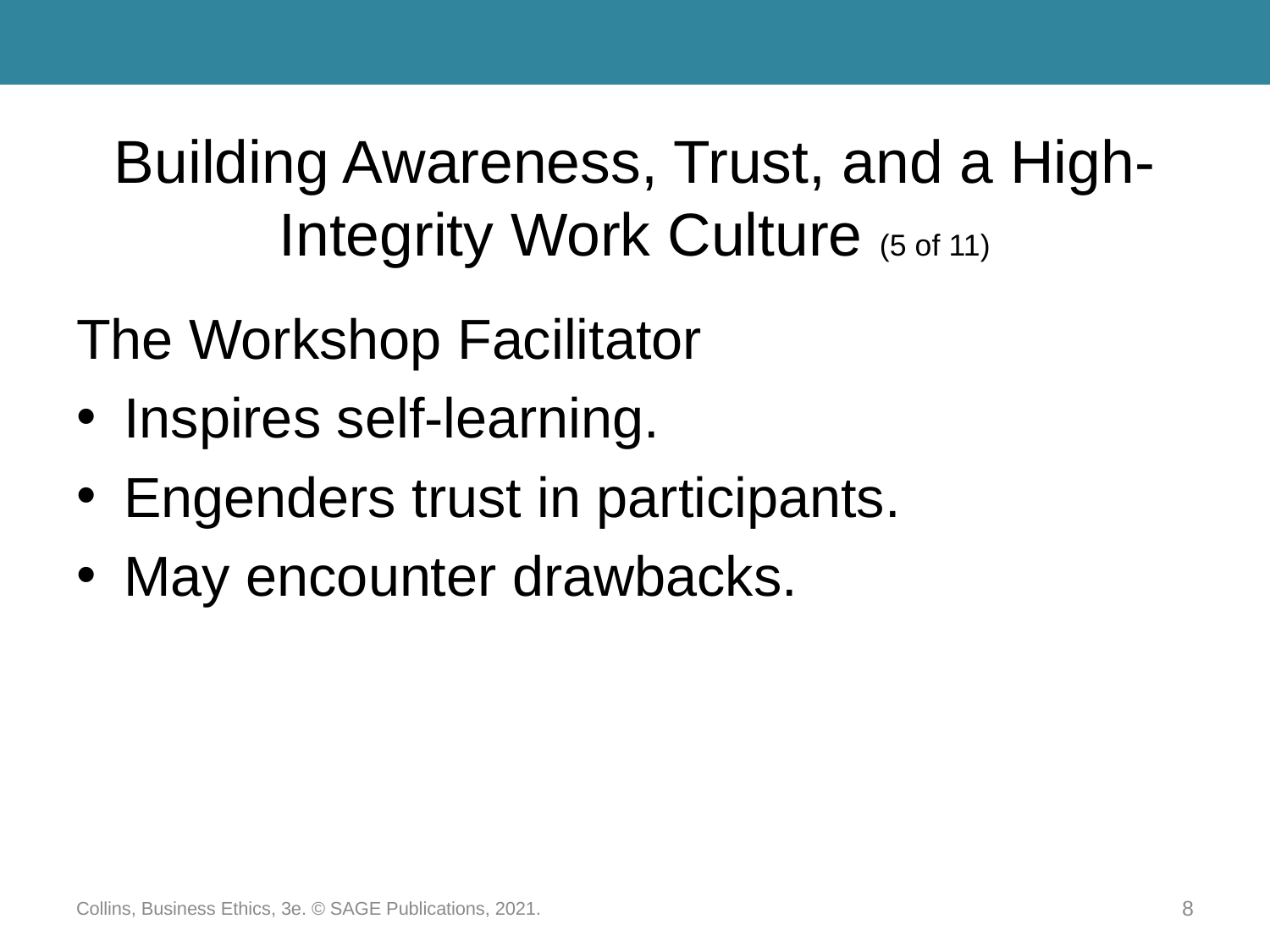

# Building Awareness, Trust, and a High-Integrity Work Culture (5 of 11)
The Workshop Facilitator
Inspires self-learning.
Engenders trust in participants.
May encounter drawbacks.

Collins, Business Ethics, 3e. © SAGE Publications, 2021.
8